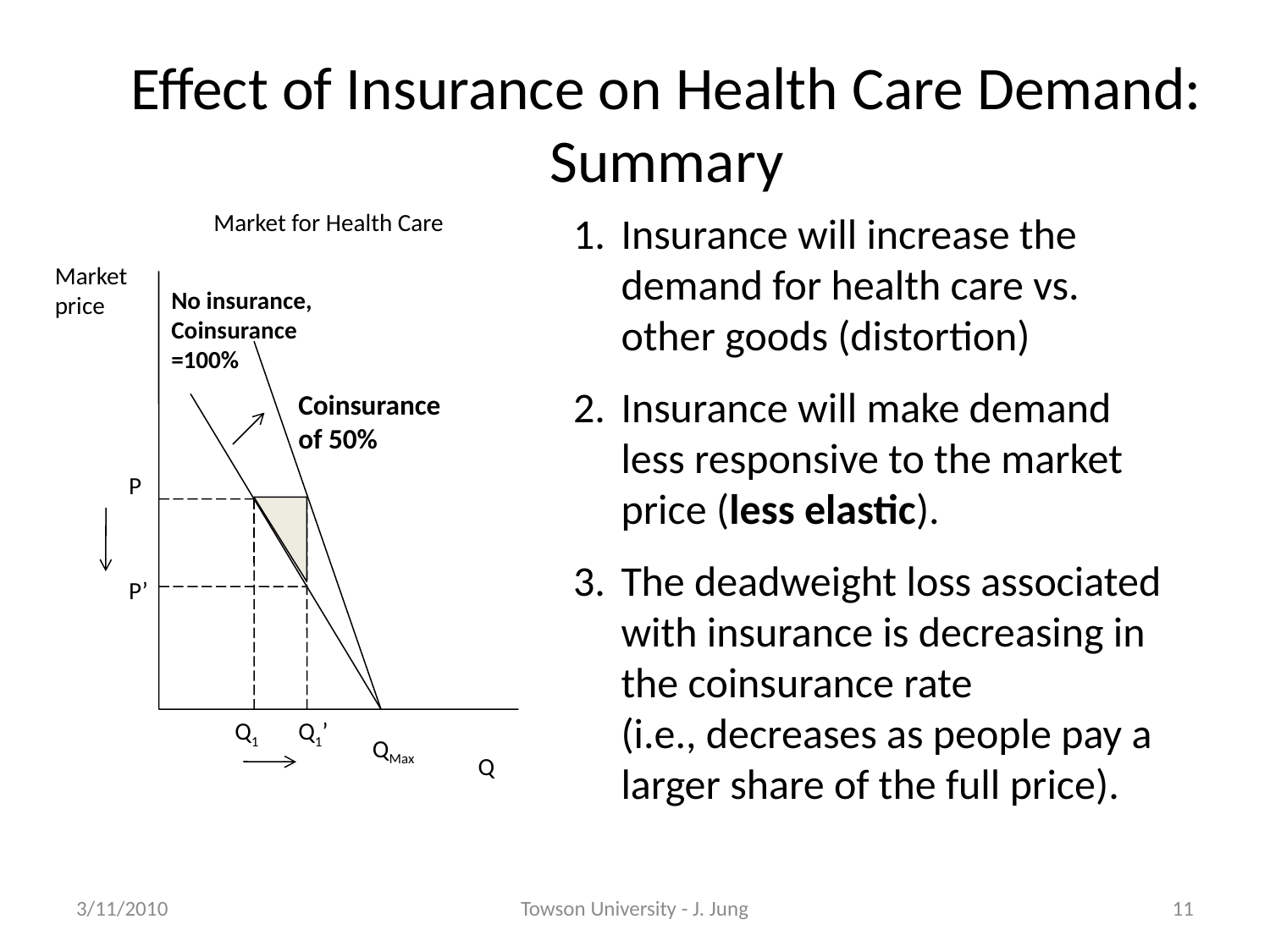

# Effect of Insurance on Health Care Demand: Summary
Market for Health Care
Market price

No insurance, Coinsurance =100%

Coinsurance of 50%

P

P’

Q1
Q1’
QMax
Q
Insurance will increase the demand for health care vs. other goods (distortion)
Insurance will make demand less responsive to the market price (less elastic).
The deadweight loss associated with insurance is decreasing in the coinsurance rate
(i.e., decreases as people pay a larger share of the full price).

3/11/2010
Towson University - J. Jung
11